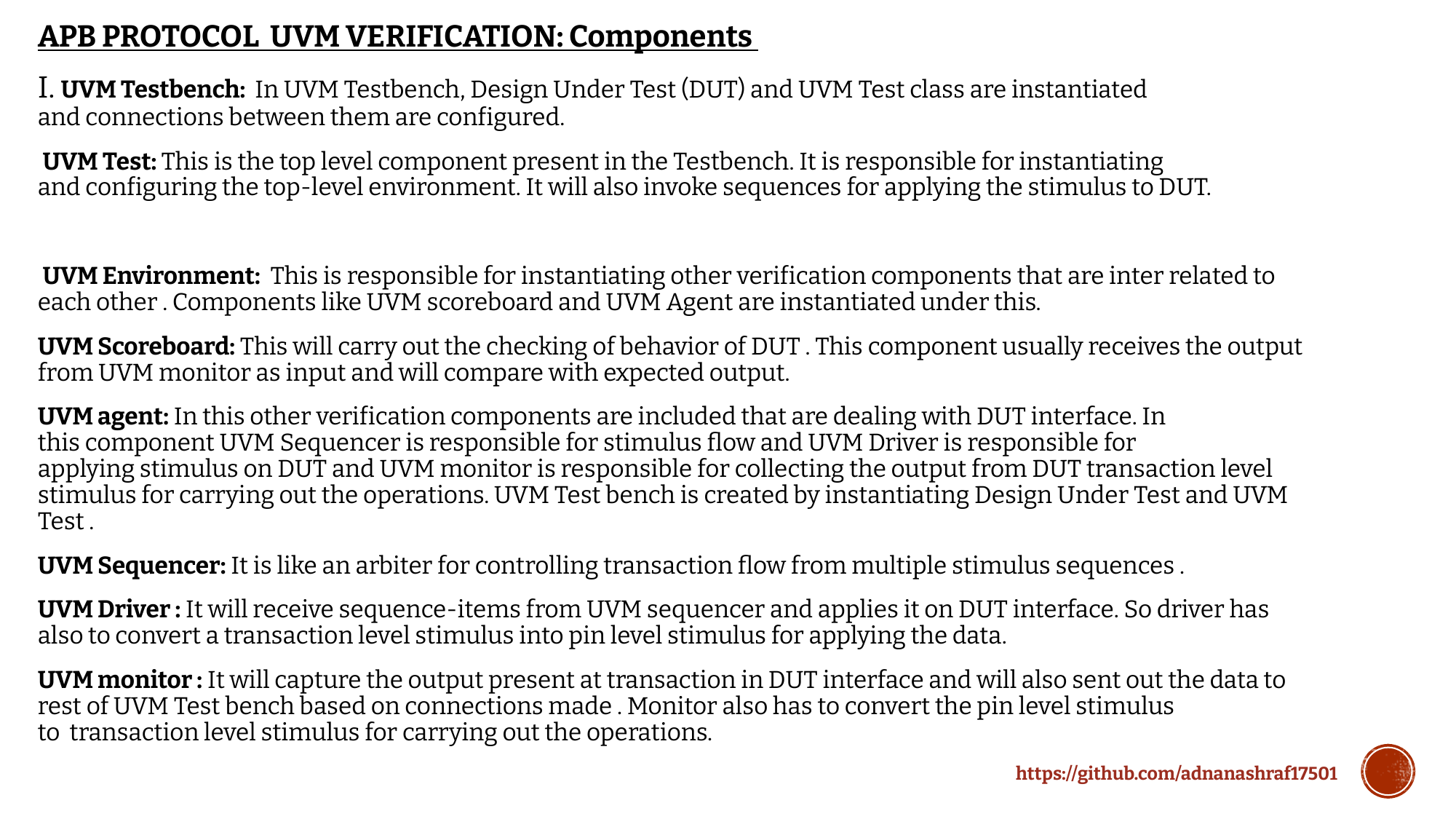

APB PROTOCOL  UVM VERIFICATION: Components
I. UVM Testbench:  In UVM Testbench, Design Under Test (DUT) and UVM Test class are instantiated and connections between them are configured.
 UVM Test: This is the top level component present in the Testbench. It is responsible for instantiating and configuring the top-level environment. It will also invoke sequences for applying the stimulus to DUT.

 UVM Environment:  This is responsible for instantiating other verification components that are inter related to each other . Components like UVM scoreboard and UVM Agent are instantiated under this.
UVM Scoreboard: This will carry out the checking of behavior of DUT . This component usually receives the output from UVM monitor as input and will compare with expected output.
UVM agent: In this other verification components are included that are dealing with DUT interface. In this component UVM Sequencer is responsible for stimulus flow and UVM Driver is responsible for applying stimulus on DUT and UVM monitor is responsible for collecting the output from DUT transaction level stimulus for carrying out the operations. UVM Test bench is created by instantiating Design Under Test and UVM Test .
UVM Sequencer: It is like an arbiter for controlling transaction flow from multiple stimulus sequences .
UVM Driver : It will receive sequence-items from UVM sequencer and applies it on DUT interface. So driver has also to convert a transaction level stimulus into pin level stimulus for applying the data.
UVM monitor : It will capture the output present at transaction in DUT interface and will also sent out the data to rest of UVM Test bench based on connections made . Monitor also has to convert the pin level stimulus to  transaction level stimulus for carrying out the operations.

https://github.com/adnanashraf17501